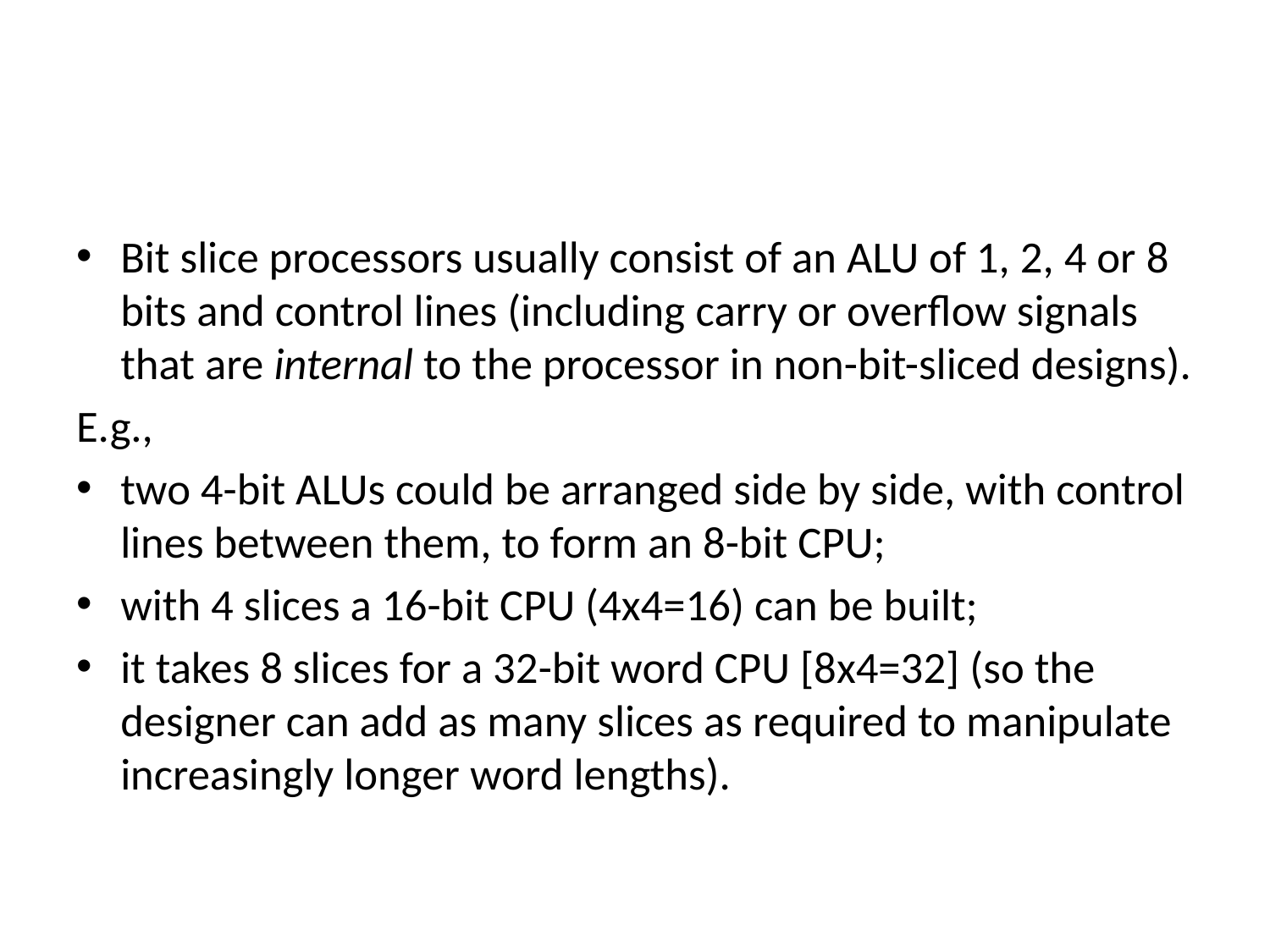

#
Bit slice processors usually consist of an ALU of 1, 2, 4 or 8 bits and control lines (including carry or overflow signals that are internal to the processor in non-bit-sliced designs).
E.g.,
two 4-bit ALUs could be arranged side by side, with control lines between them, to form an 8-bit CPU;
with 4 slices a 16-bit CPU (4x4=16) can be built;
it takes 8 slices for a 32-bit word CPU [8x4=32] (so the designer can add as many slices as required to manipulate increasingly longer word lengths).